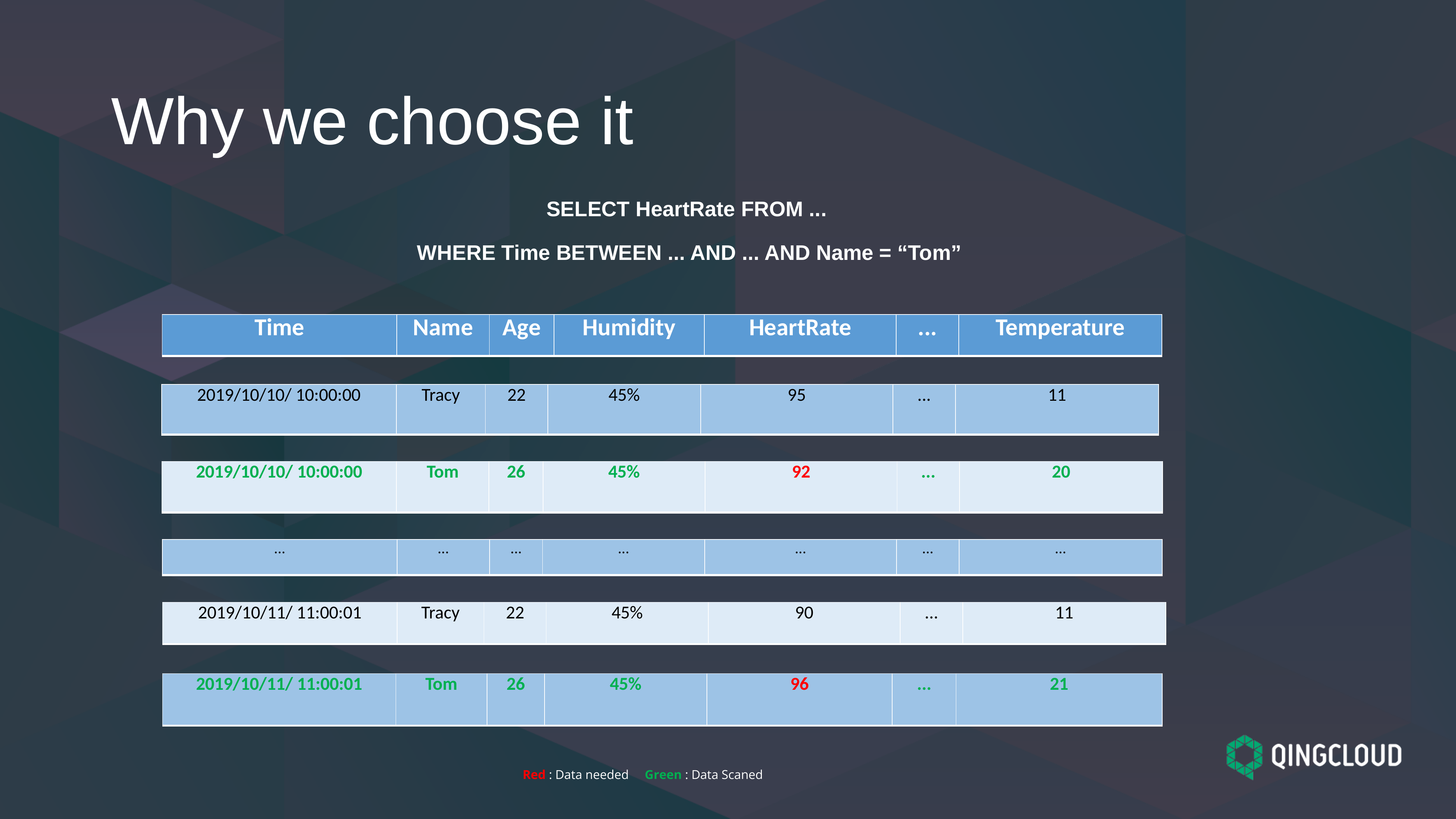

# Why we choose it
SELECT HeartRate FROM ...
WHERE Time BETWEEN ... AND ... AND Name = “Tom”
| Time | Name | Age | Humidity | HeartRate | ... | Temperature |
| --- | --- | --- | --- | --- | --- | --- |
| 2019/10/10/ 10:00:00 | Tracy | 22 | 45% | 95 | ... | 11 |
| --- | --- | --- | --- | --- | --- | --- |
| 2019/10/10/ 10:00:00 | Tom | 26 | 45% | 92 | ... | 20 |
| --- | --- | --- | --- | --- | --- | --- |
| ... | ... | ... | ... | ... | ... | ... |
| --- | --- | --- | --- | --- | --- | --- |
| 2019/10/11/ 11:00:01 | Tracy | 22 | 45% | 90 | ... | 11 |
| --- | --- | --- | --- | --- | --- | --- |
| 2019/10/11/ 11:00:01 | Tom | 26 | 45% | 96 | ... | 21 |
| --- | --- | --- | --- | --- | --- | --- |
Red : Data needed     Green : Data Scaned